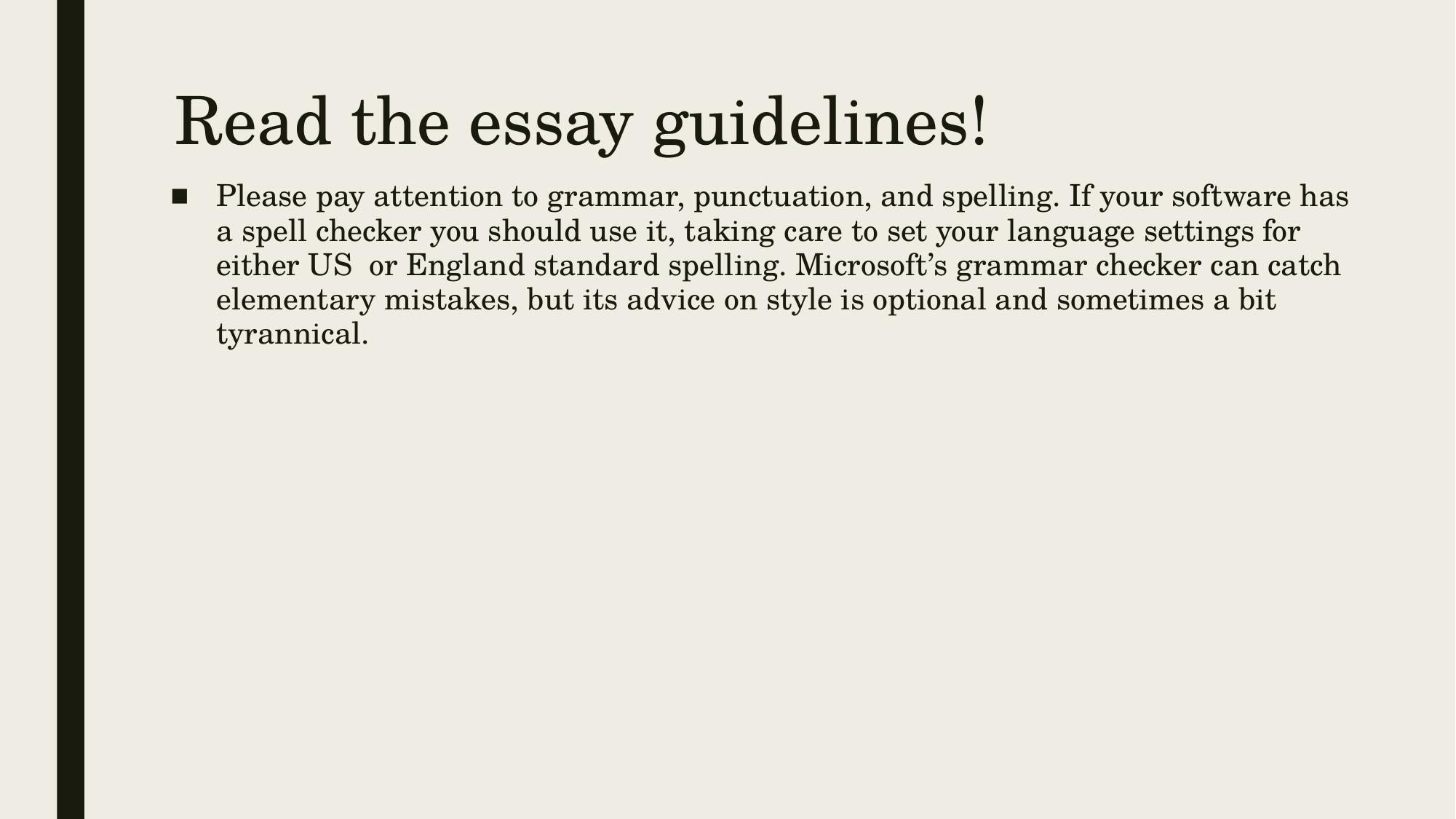

# Read the essay guidelines!
Please pay attention to grammar, punctuation, and spelling. If your software has a spell checker you should use it, taking care to set your language settings for either US  or England standard spelling. Microsoft’s grammar checker can catch elementary mistakes, but its advice on style is optional and sometimes a bit tyrannical.